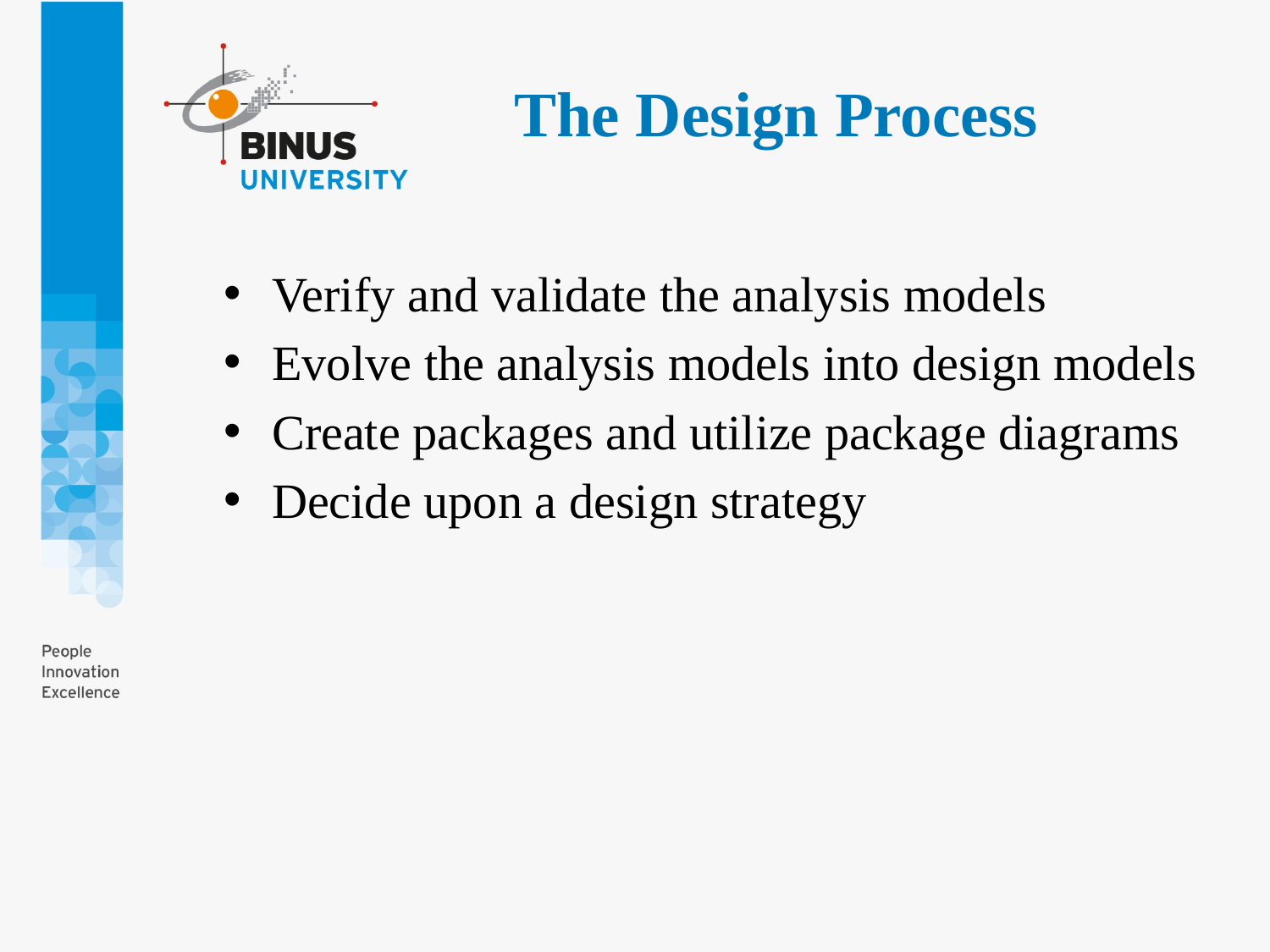

# The Design Process
Verify and validate the analysis models
Evolve the analysis models into design models
Create packages and utilize package diagrams
Decide upon a design strategy